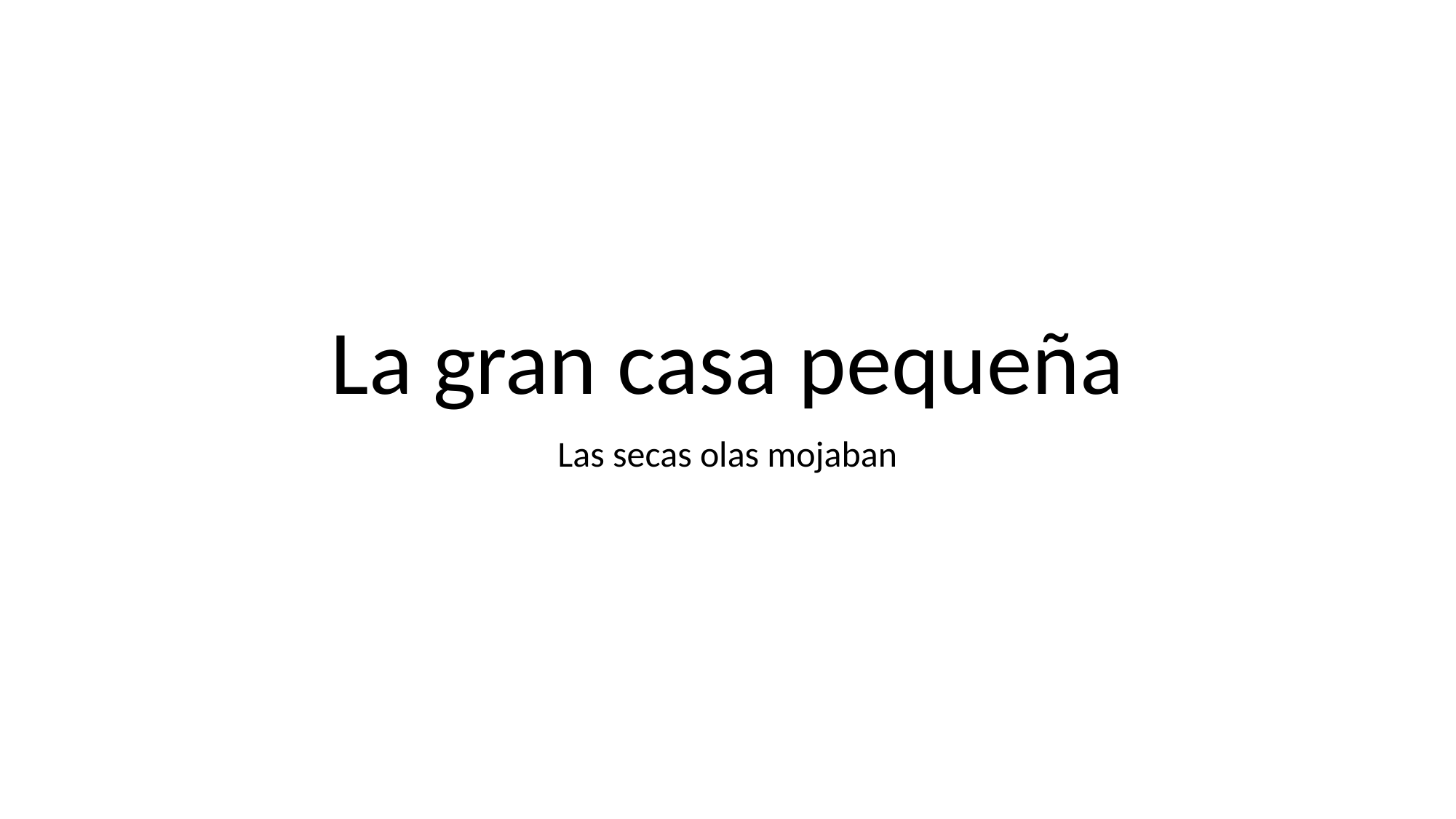

# La gran casa pequeña
Las secas olas mojaban